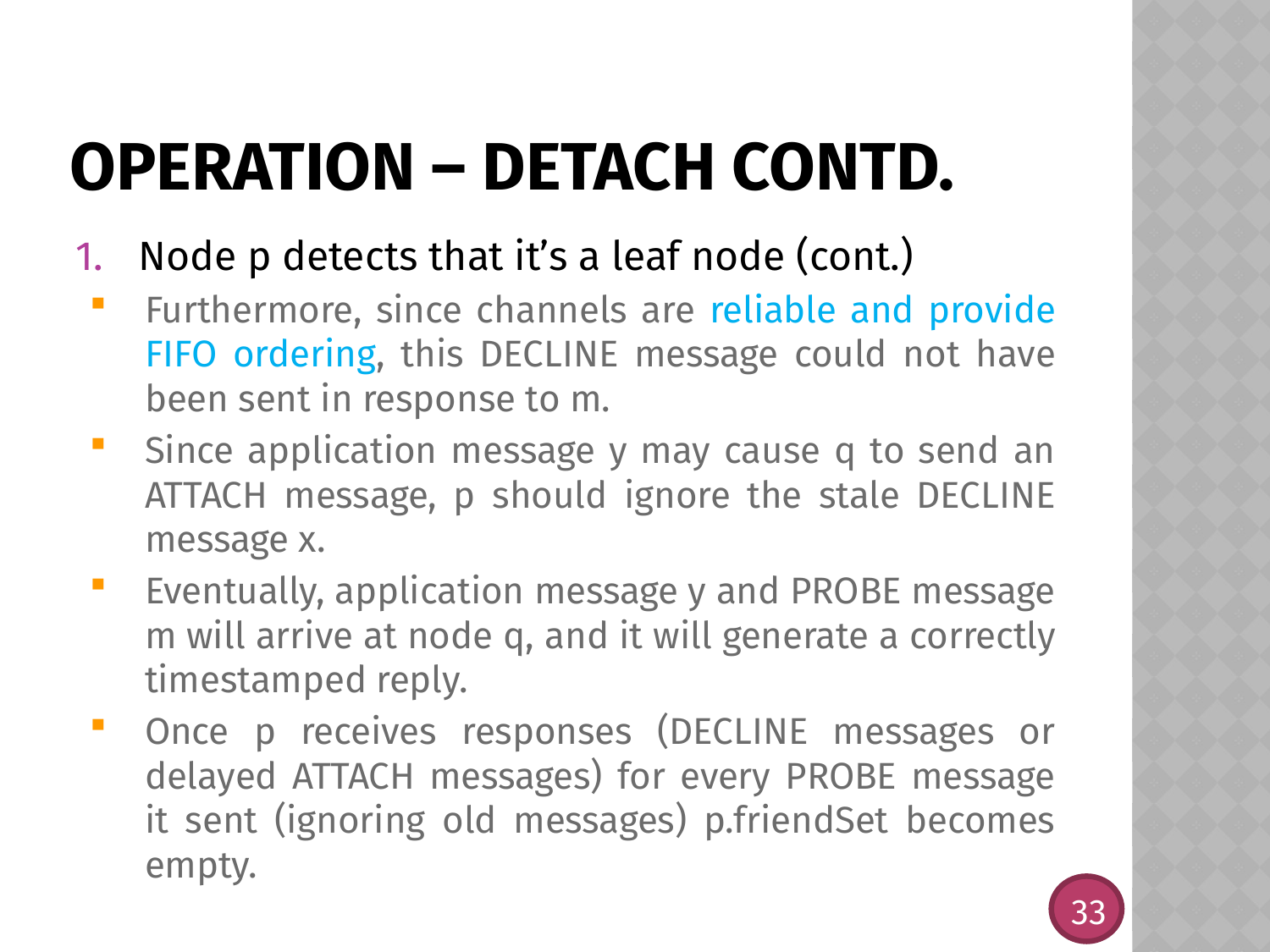

# OPERATION – detach contd.
Node p detects that it’s a leaf node (cont.)
Furthermore, since channels are reliable and provide FIFO ordering, this DECLINE message could not have been sent in response to m.
Since application message y may cause q to send an ATTACH message, p should ignore the stale DECLINE message x.
Eventually, application message y and PROBE message m will arrive at node q, and it will generate a correctly timestamped reply.
Once p receives responses (DECLINE messages or delayed ATTACH messages) for every PROBE message it sent (ignoring old messages) p.friendSet becomes empty.

33